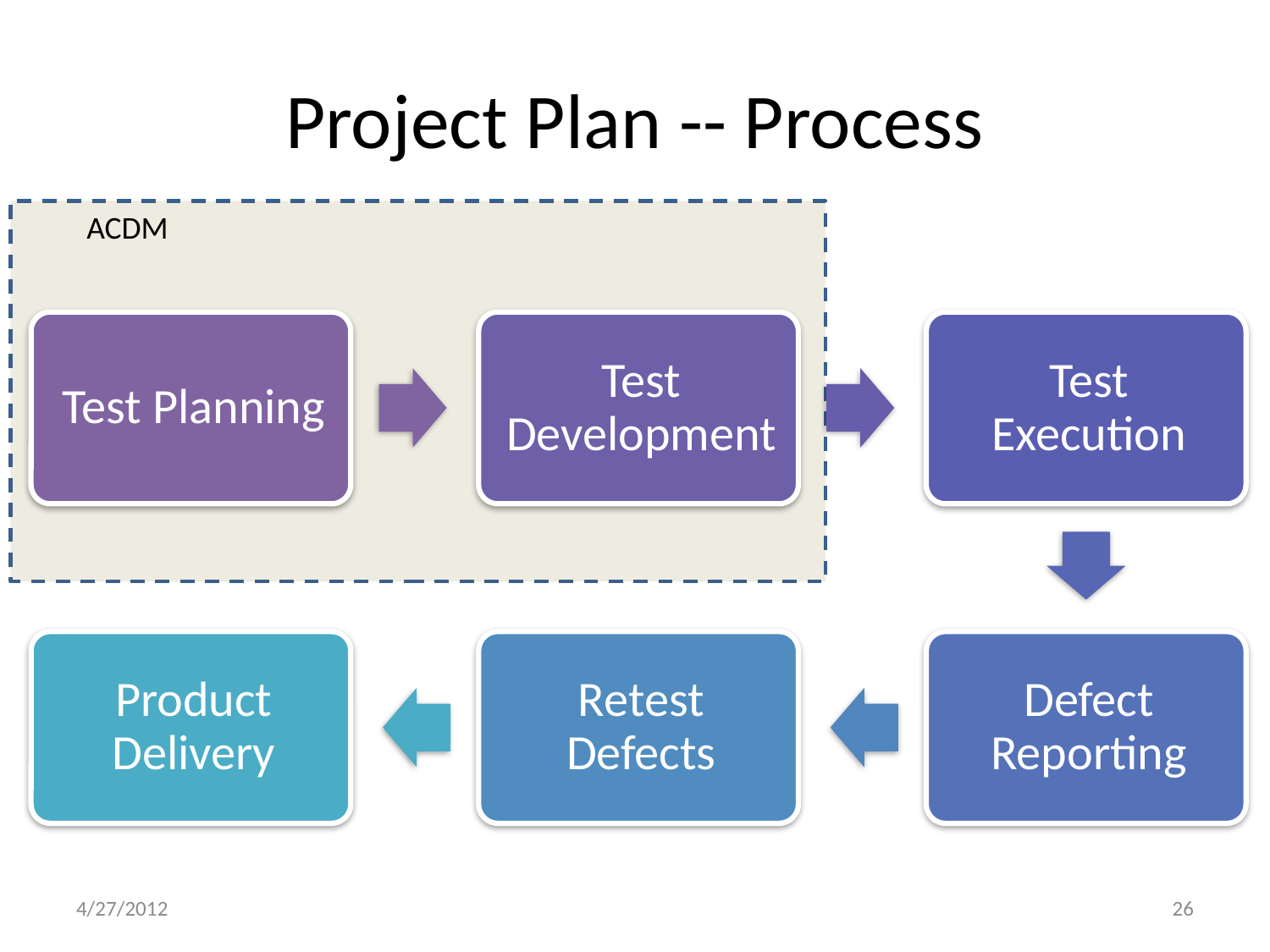

# Project Plan -- Process

ACDM
Test Planning

Test Development

Test Execution

Defect Reporting

Retest Defects

Product Delivery
4/27/2012
26